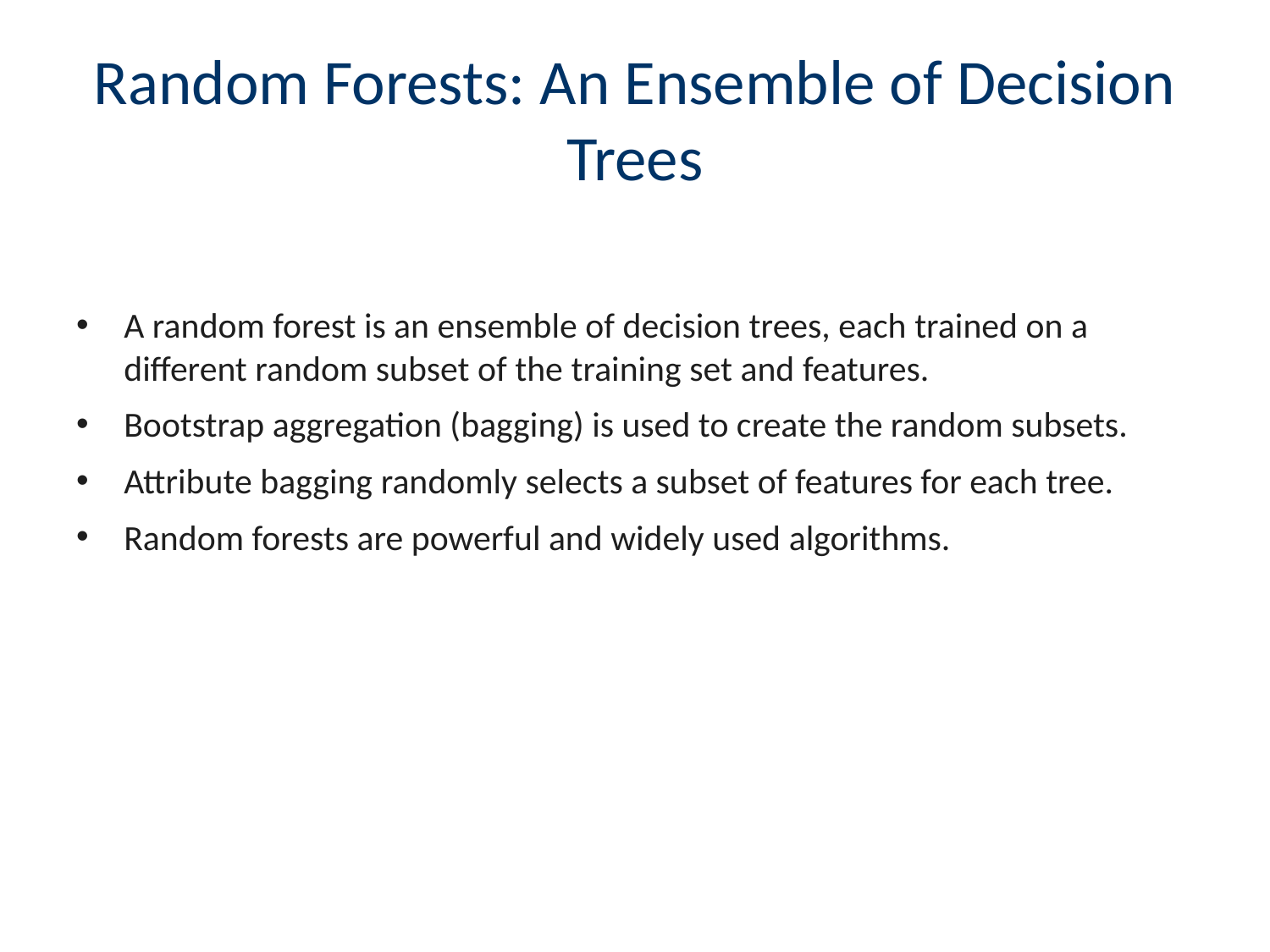

# Random Forests: An Ensemble of Decision Trees

A random forest is an ensemble of decision trees, each trained on a different random subset of the training set and features.
Bootstrap aggregation (bagging) is used to create the random subsets.
Attribute bagging randomly selects a subset of features for each tree.
Random forests are powerful and widely used algorithms.